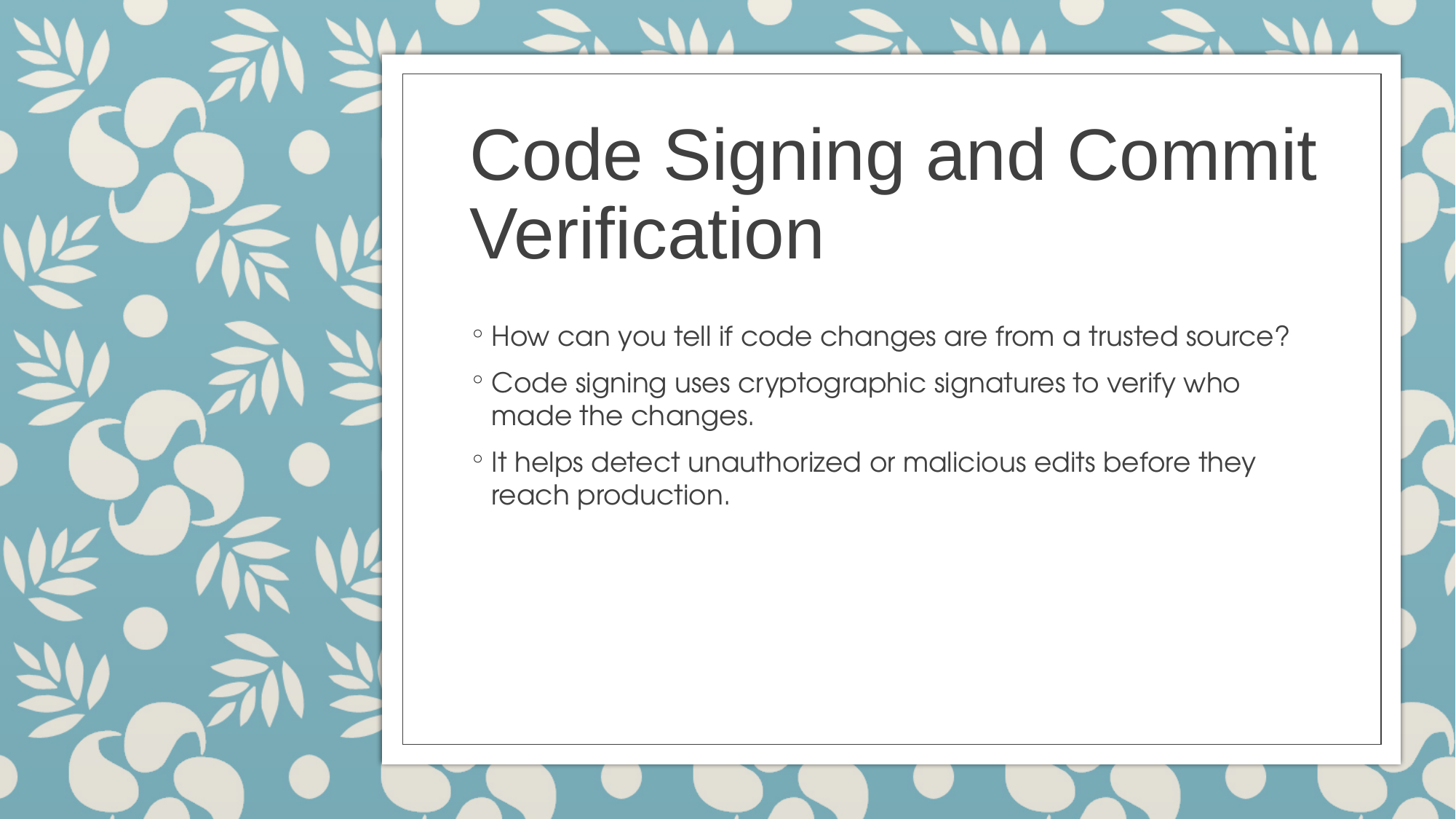

# Code Signing and Commit Verification
How can you tell if code changes are from a trusted source?
Code signing uses cryptographic signatures to verify who made the changes.
It helps detect unauthorized or malicious edits before they reach production.